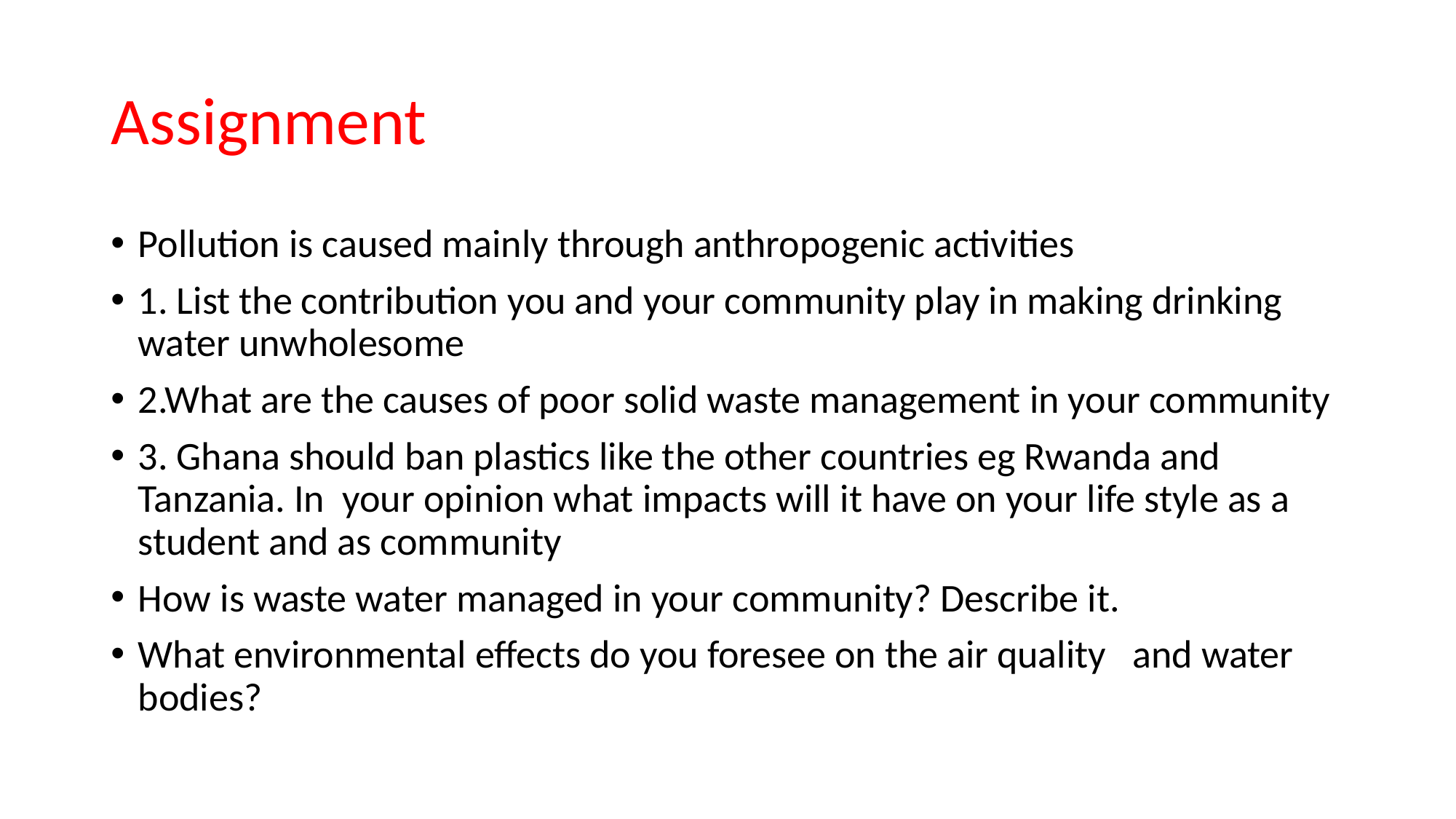

# Assignment
Pollution is caused mainly through anthropogenic activities
1. List the contribution you and your community play in making drinking water unwholesome
2.What are the causes of poor solid waste management in your community
3. Ghana should ban plastics like the other countries eg Rwanda and Tanzania. In  your opinion what impacts will it have on your life style as a student and as community
How is waste water managed in your community? Describe it.
What environmental effects do you foresee on the air quality   and water bodies?